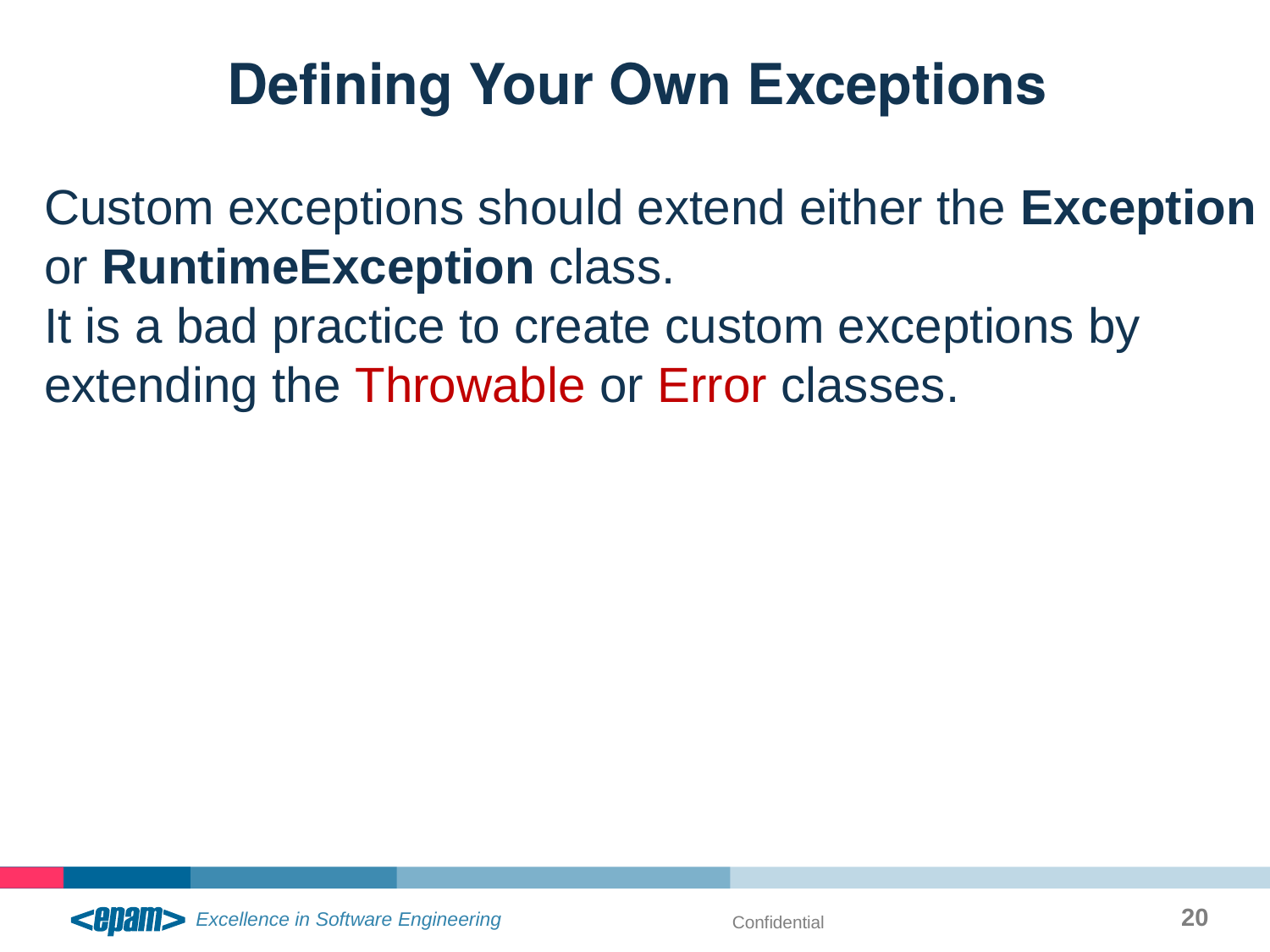

Defining Your Own Exceptions
Custom exceptions should extend either the Exception or RuntimeException class.
It is a bad practice to create custom exceptions by extending the Throwable or Error classes.
20
Confidential